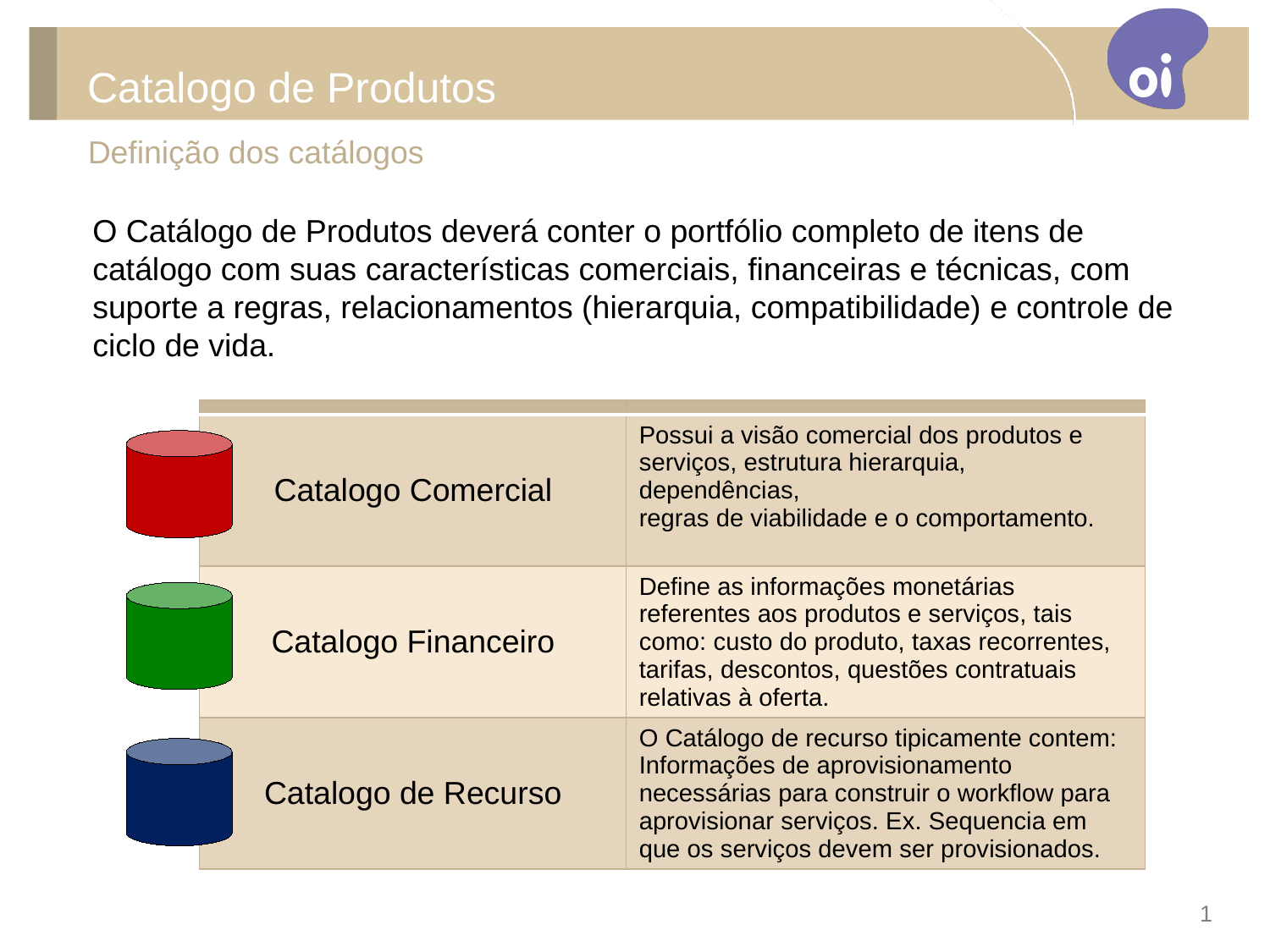

# Catalogo de Produtos
Definição dos catálogos
O Catálogo de Produtos deverá conter o portfólio completo de itens de catálogo com suas características comerciais, financeiras e técnicas, com suporte a regras, relacionamentos (hierarquia, compatibilidade) e controle de ciclo de vida.

|  |  |
| --- | --- |
| Catalogo Comercial | Possui a visão comercial dos produtos e serviços, estrutura hierarquia, dependências, regras de viabilidade e o comportamento. |
| Catalogo Financeiro | Define as informações monetárias referentes aos produtos e serviços, tais como: custo do produto, taxas recorrentes, tarifas, descontos, questões contratuais relativas à oferta. |
| Catalogo de Recurso | O Catálogo de recurso tipicamente contem: Informações de aprovisionamento necessárias para construir o workflow para aprovisionar serviços. Ex. Sequencia em que os serviços devem ser provisionados. |

1